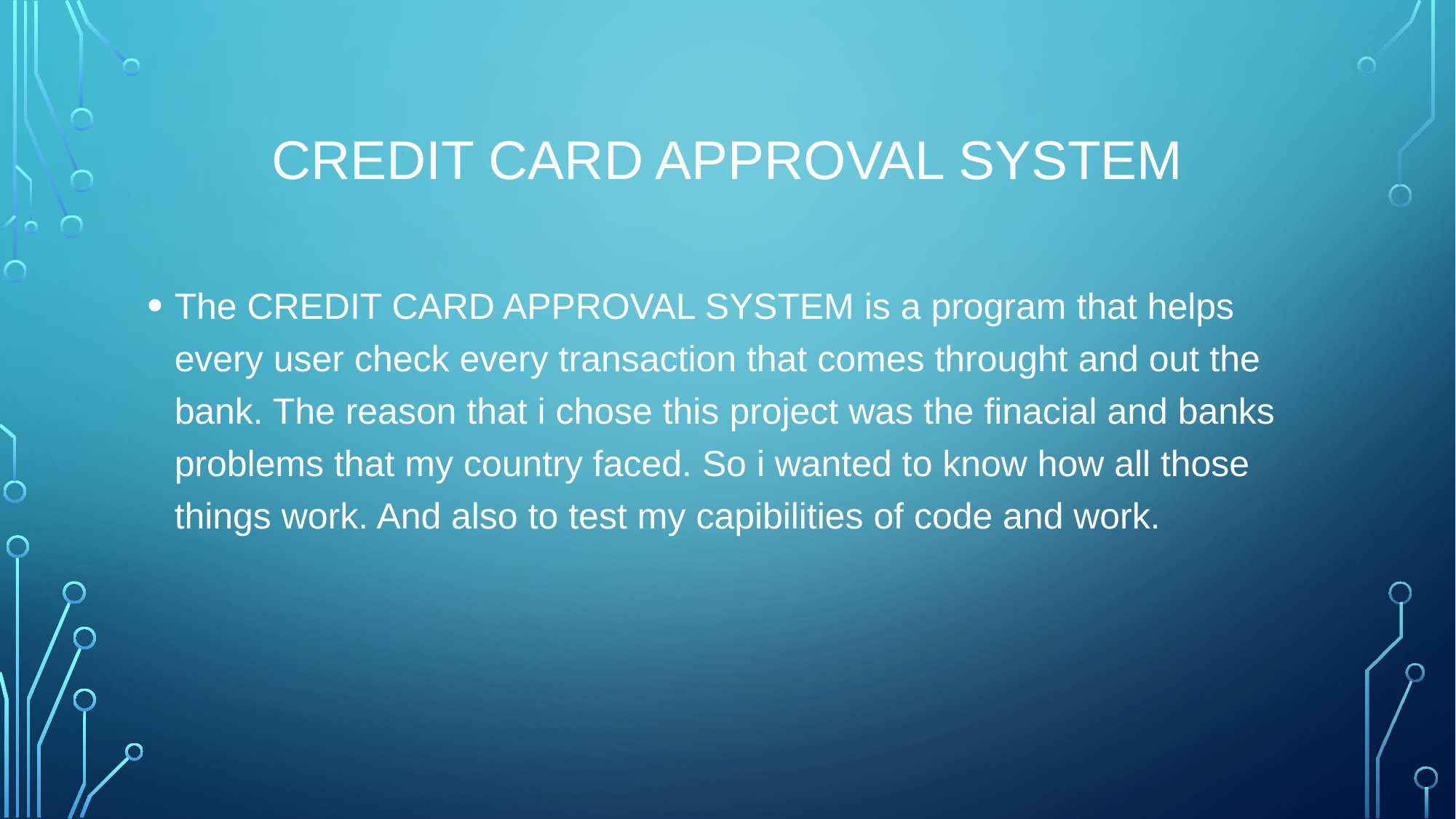

# Credit card approval system
The CREDIT CARD APPROVAL SYSTEM is a program that helps every user check every transaction that comes throught and out the bank. The reason that i chose this project was the finacial and banks problems that my country faced. So i wanted to know how all those things work. And also to test my capibilities of code and work.